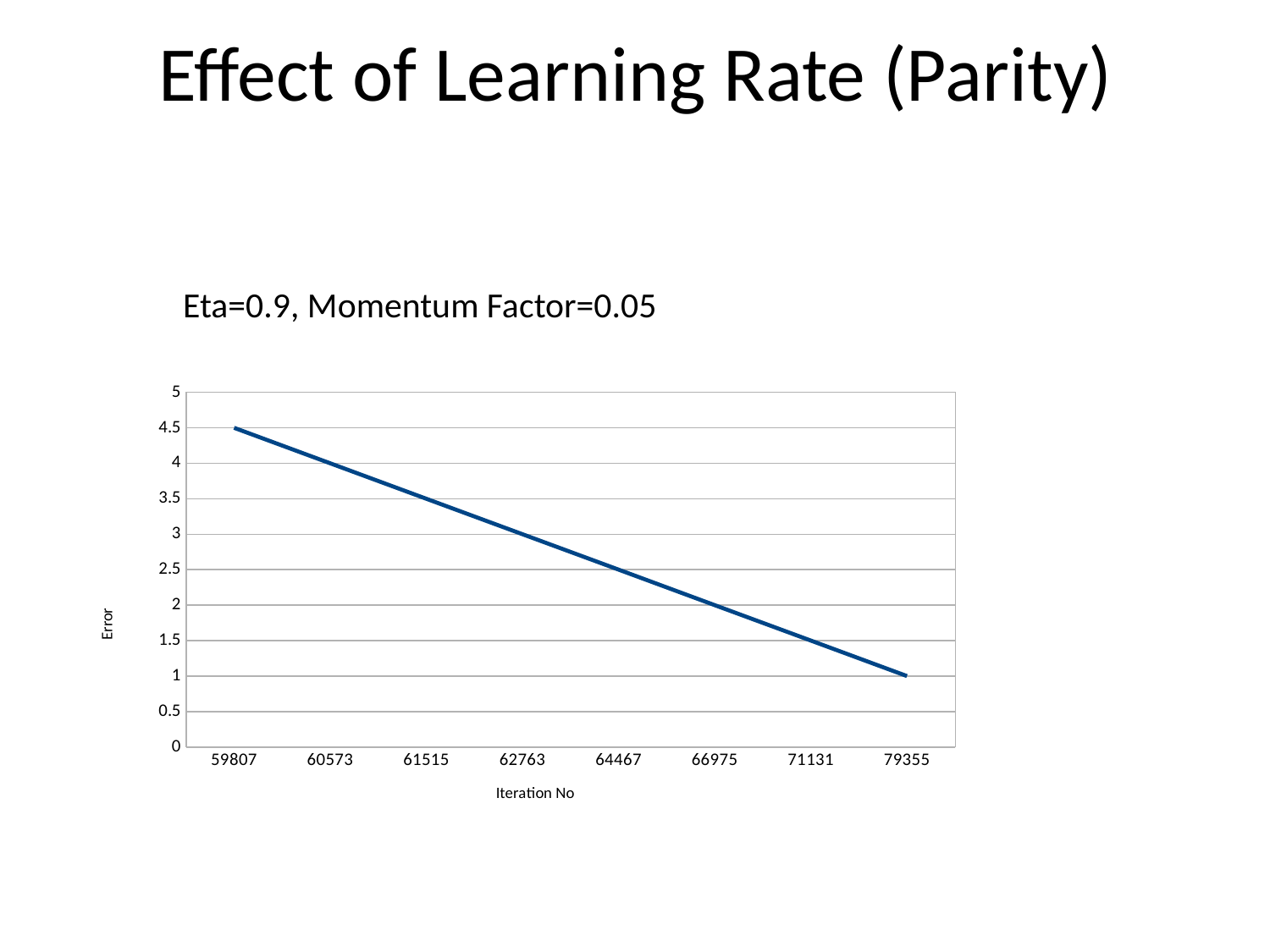

# Effect of Learning Rate (Parity)

### Chart

| Category |  |
|---|---|
| 59807 | 4.5 |
| 60573 | 4.0 |
| 61515 | 3.5 |
| 62763 | 3.0 |
| 64467 | 2.5 |
| 66975 | 2.0 |
| 71131 | 1.5 |
| 79355 | 1.0 |
Eta=0.9, Momentum Factor=0.05